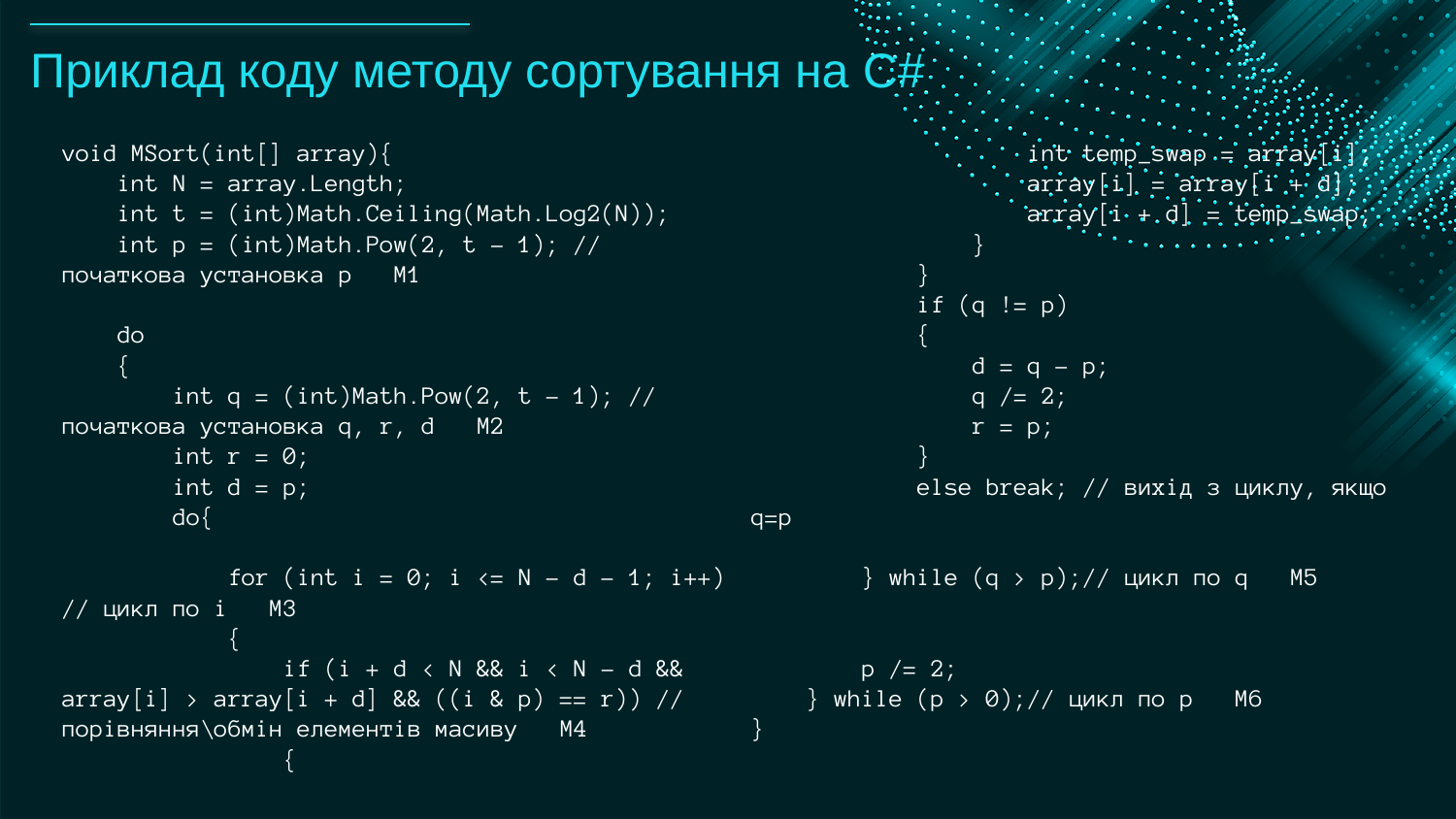

# Приклад коду методу сортування на C#
void MSort(int[] array){
    int N = array.Length;
    int t = (int)Math.Ceiling(Math.Log2(N));
    int p = (int)Math.Pow(2, t - 1); // початкова установка p   M1

    do
    {
        int q = (int)Math.Pow(2, t - 1); // початкова установка q, r, d   M2
        int r = 0;
        int d = p;
        do{

            for (int i = 0; i <= N - d - 1; i++) // цикл по i   M3
            {
                if (i + d < N && i < N - d && array[i] > array[i + d] && ((i & p) == r)) // порівняння\обмін елементів масиву   M4
                {
                    int temp_swap = array[i];
                    array[i] = array[i + d];
                    array[i + d] = temp_swap;
                }
            }
            if (q != p)
            {
                d = q - p;
                q /= 2;
                r = p;
            }
            else break; // вихід з циклу, якщо q=p

        } while (q > p);// цикл по q   M5

        p /= 2;
    } while (p > 0);// цикл по p   M6
}